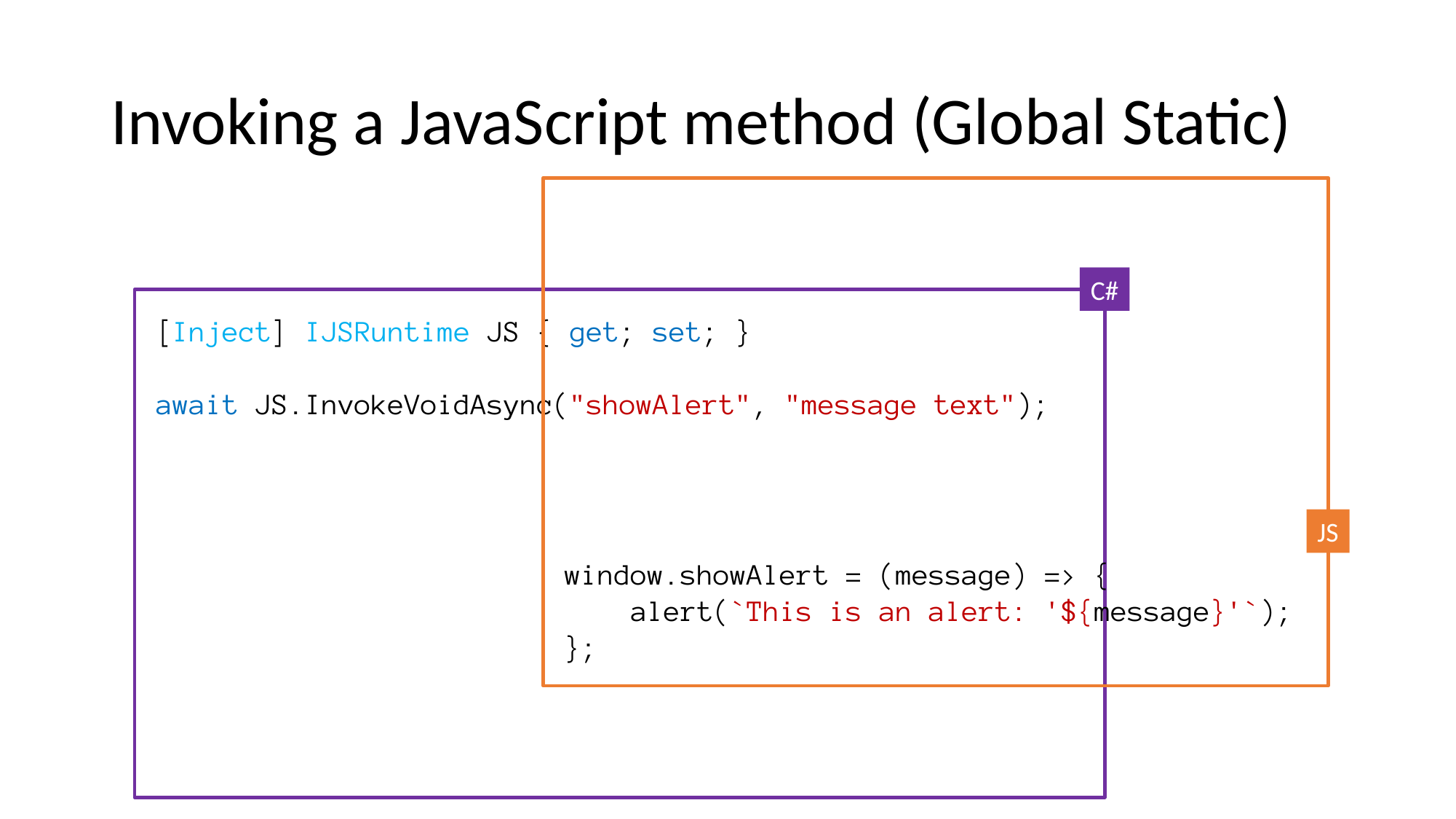

# Invoking a JavaScript method (Global Static)
C#
[Inject] IJSRuntime JS { get; set; }

await JS.InvokeVoidAsync("showAlert", "message text");
JS
window.showAlert = (message) => {
    alert(`This is an alert: '${message}'`);
};